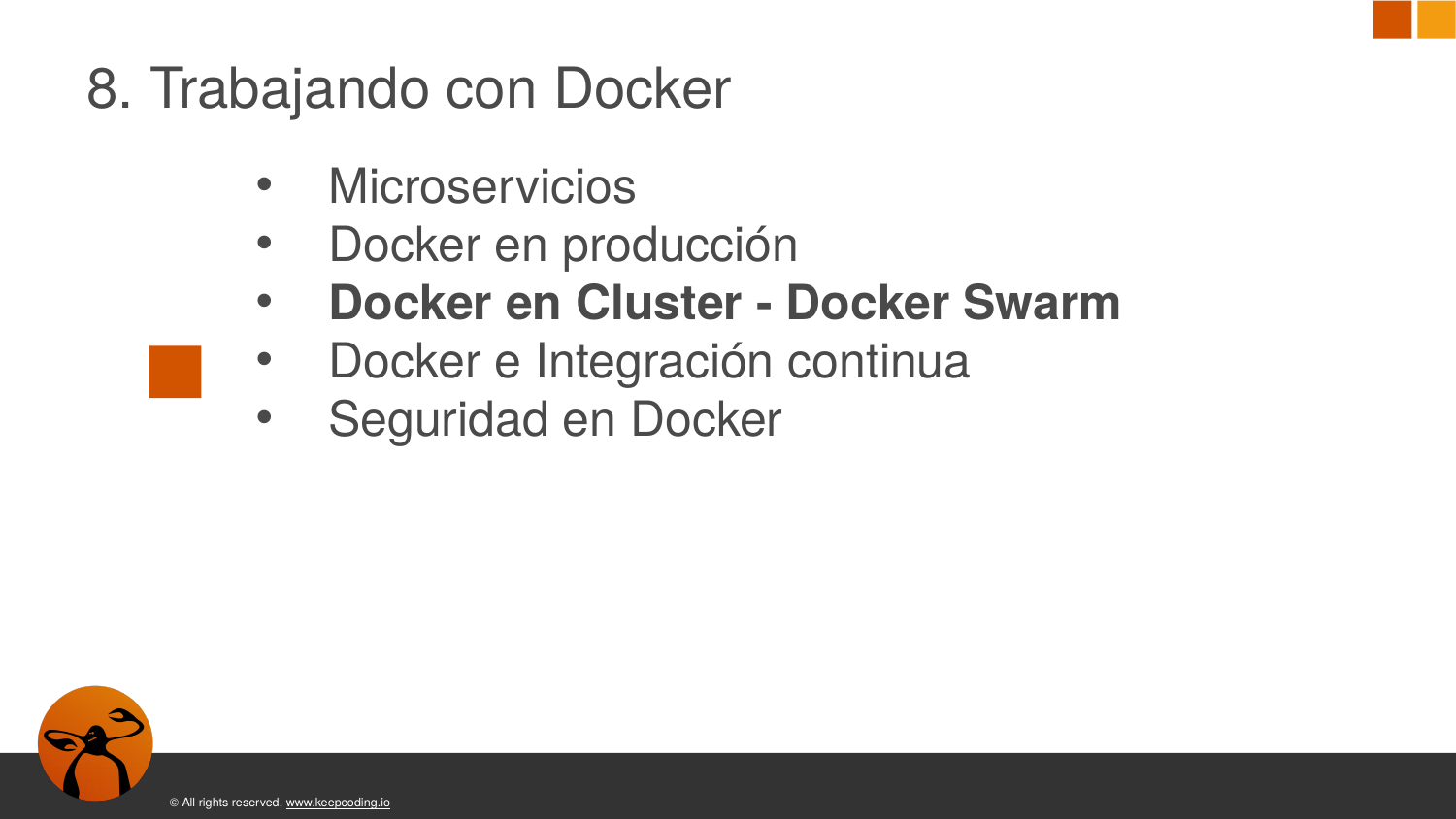

8. Trabajando con Docker

Microservicios
Docker en producción
Docker en Cluster - Docker Swarm
Docker e Integración continua
Seguridad en Docker